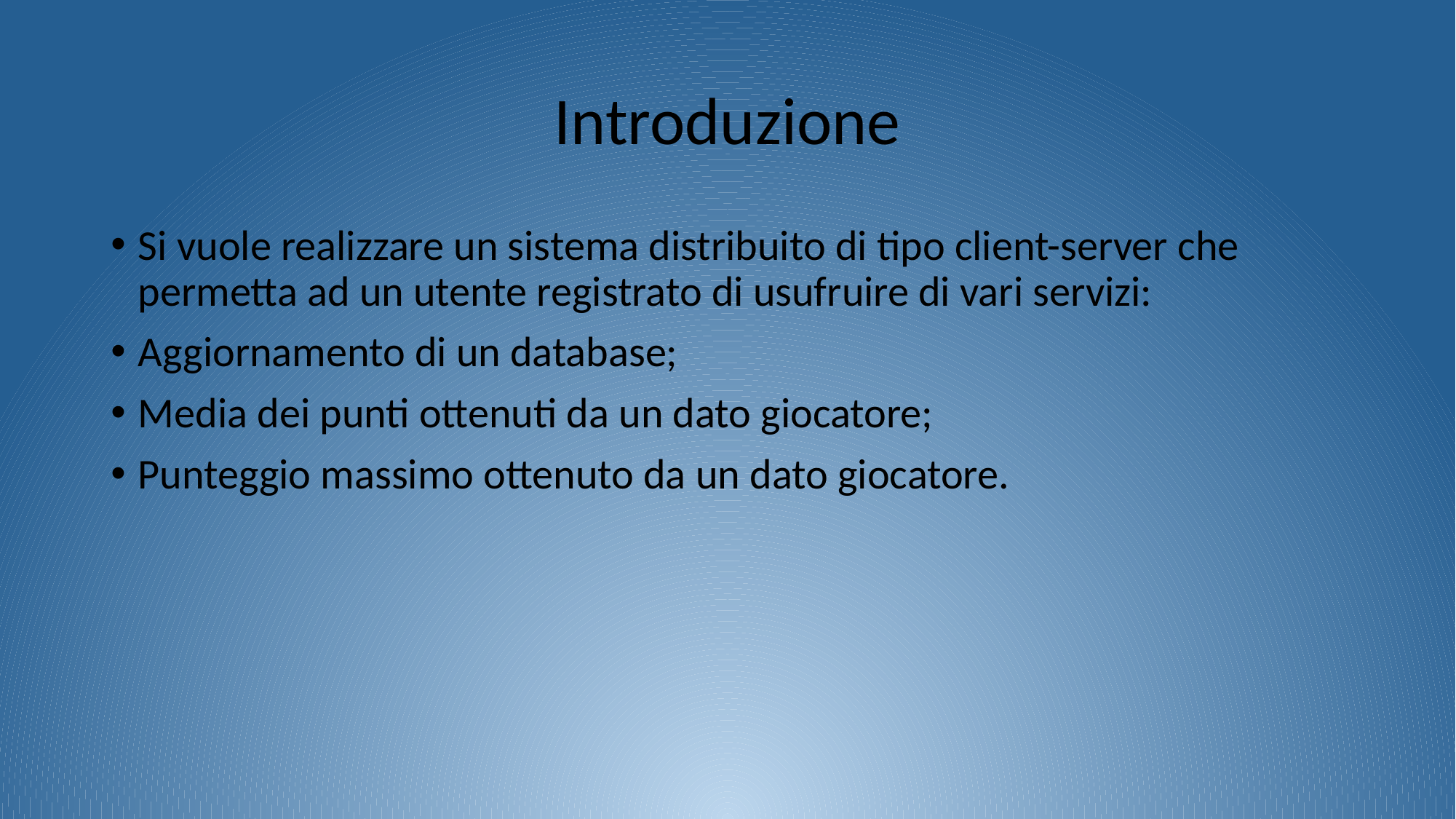

# Introduzione
Si vuole realizzare un sistema distribuito di tipo client-server che permetta ad un utente registrato di usufruire di vari servizi:
Aggiornamento di un database;
Media dei punti ottenuti da un dato giocatore;
Punteggio massimo ottenuto da un dato giocatore.